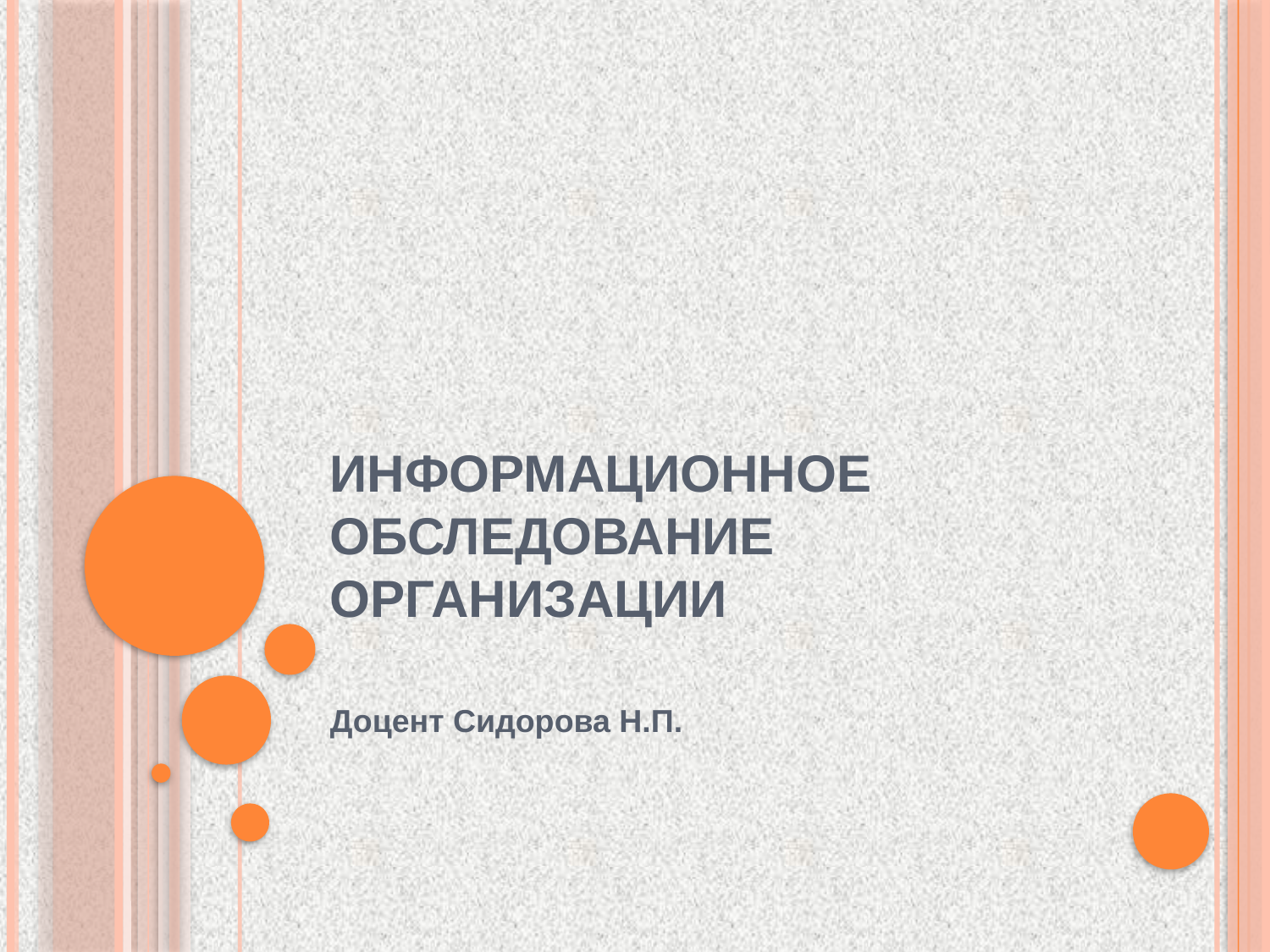

# Информационное обследование организации
Доцент Сидорова Н.П.